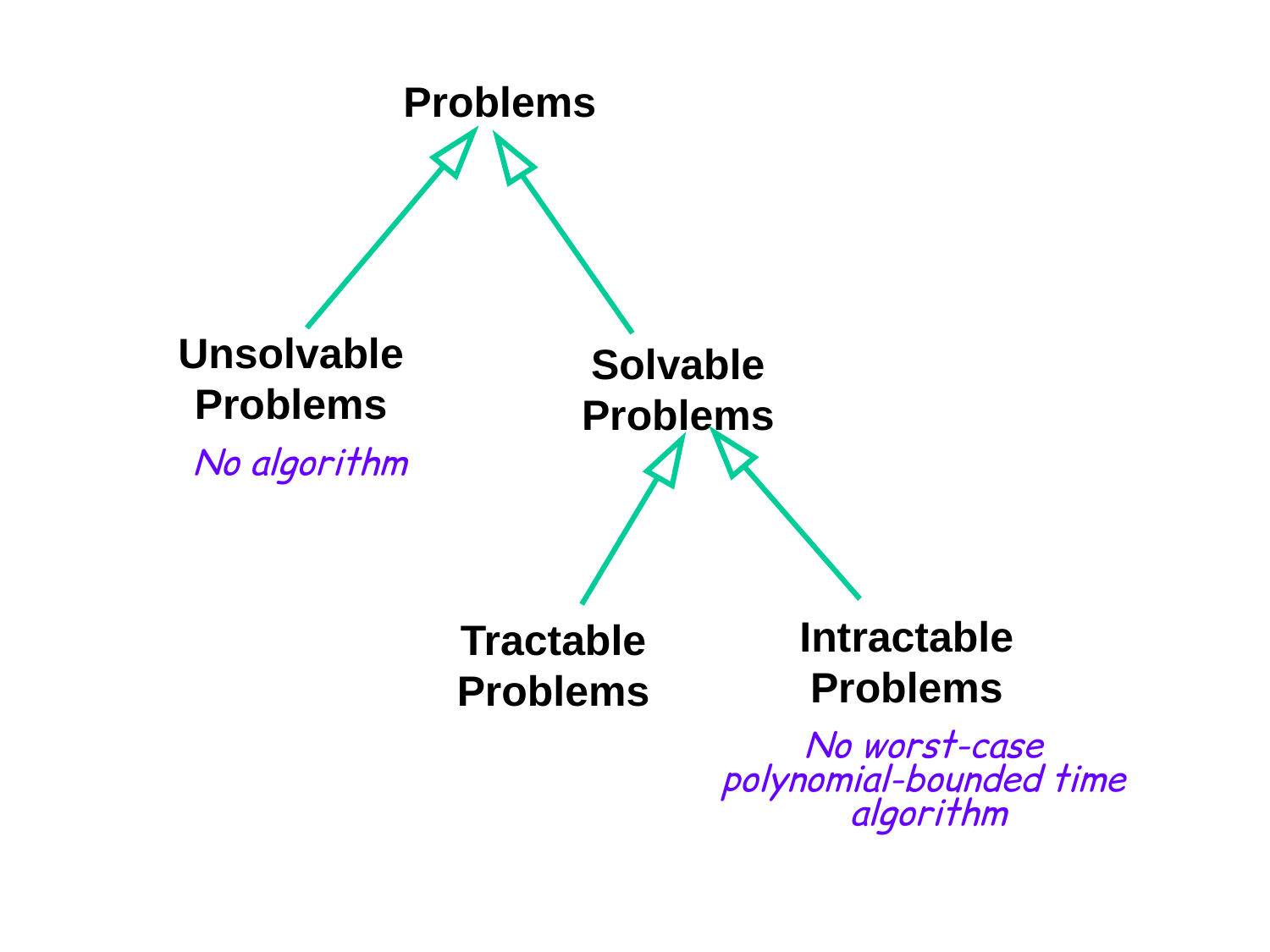

Problems

Unsolvable
Problems
Solvable
Problems

No algorithm

Intractable
Problems
Tractable
Problems
No worst-case
polynomial-bounded time
algorithm